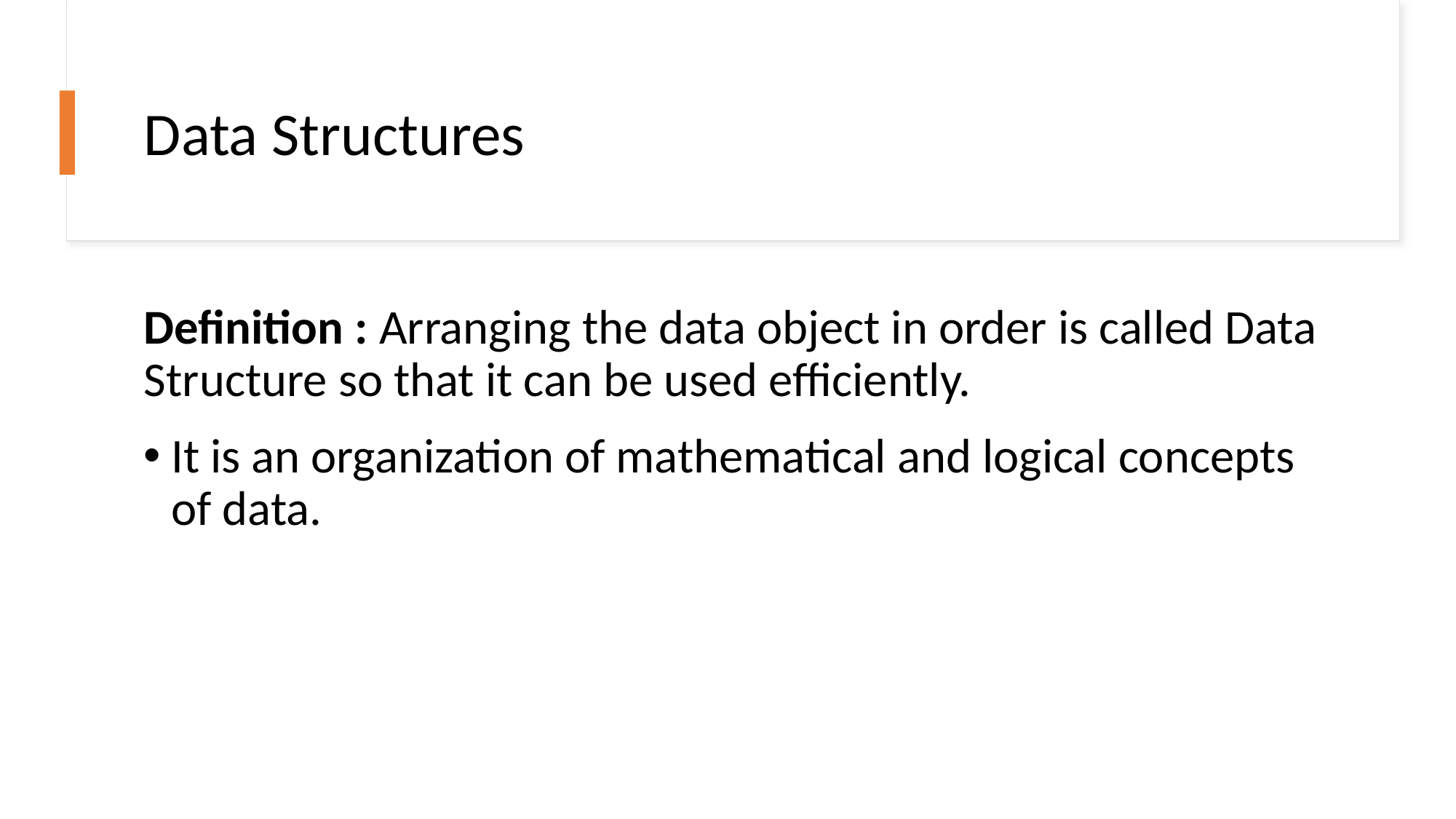

# Data Structures

Definition : Arranging the data object in order is called Data Structure so that it can be used efficiently.
It is an organization of mathematical and logical concepts of data.